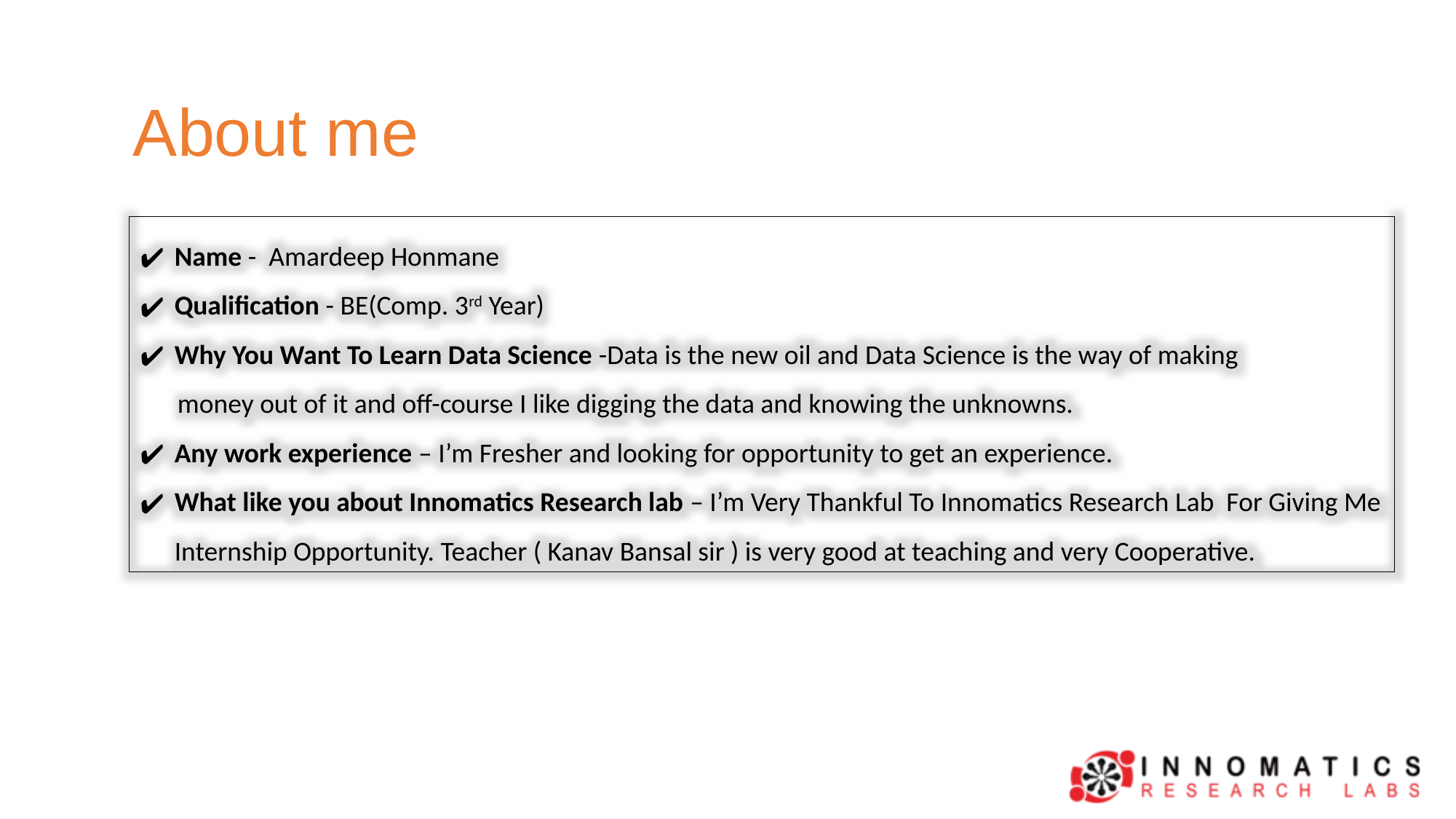

About me
Name -  Amardeep Honmane
Qualification - BE(Comp. 3rd Year)
Why You Want To Learn Data Science -Data is the new oil and Data Science is the way of making
      money out of it and off-course I like digging the data and knowing the unknowns.
Any work experience – I’m Fresher and looking for opportunity to get an experience.
What like you about Innomatics Research lab – I’m Very Thankful To Innomatics Research Lab  For Giving Me Internship Opportunity. Teacher ( Kanav Bansal sir ) is very good at teaching and very Cooperative.